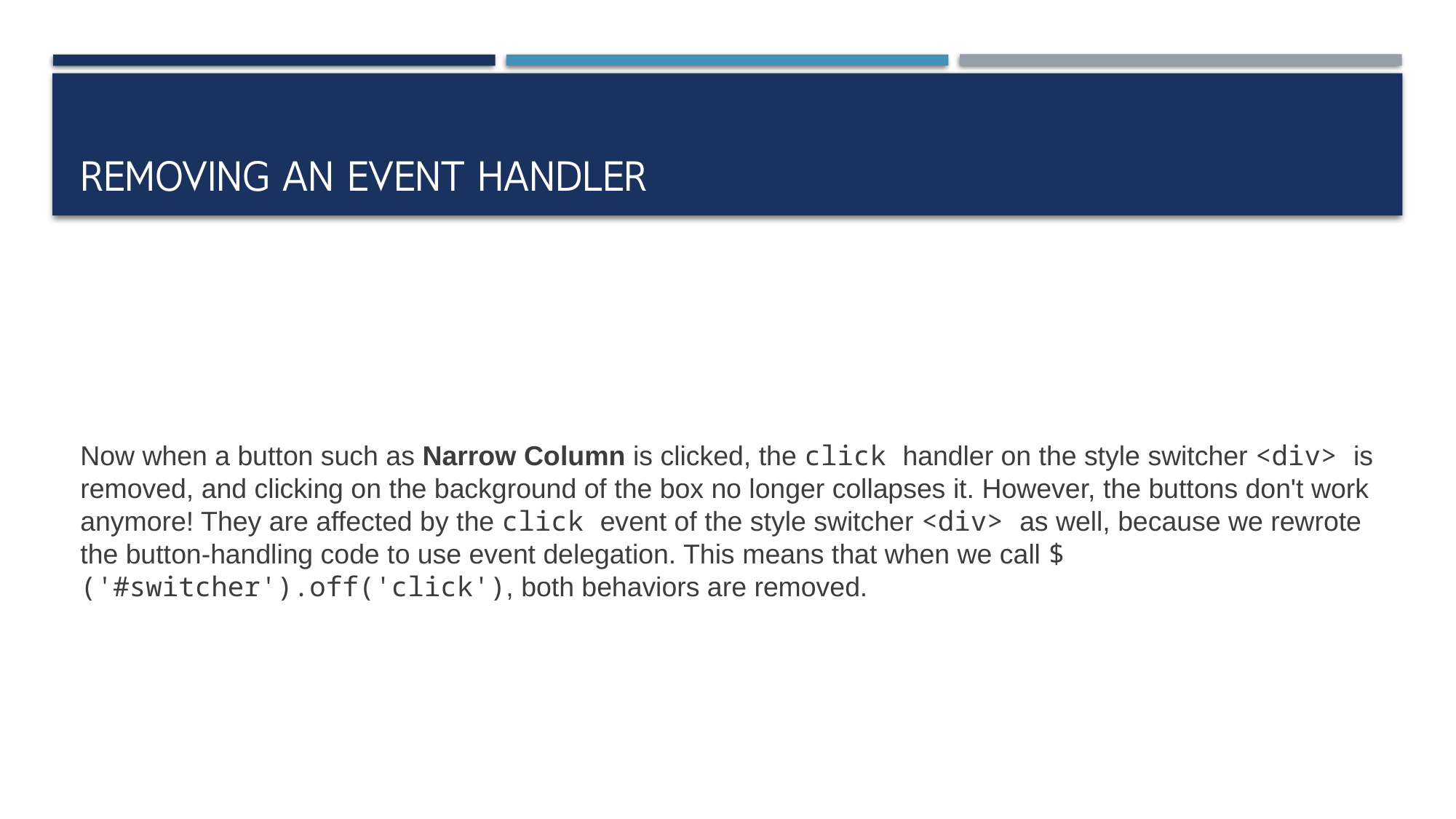

# Removing an event handler
Now when a button such as Narrow Column is clicked, the click handler on the style switcher <div> is removed, and clicking on the background of the box no longer collapses it. However, the buttons don't work anymore! They are affected by the click event of the style switcher <div> as well, because we rewrote the button-handling code to use event delegation. This means that when we call $('#switcher').off('click'), both behaviors are removed.